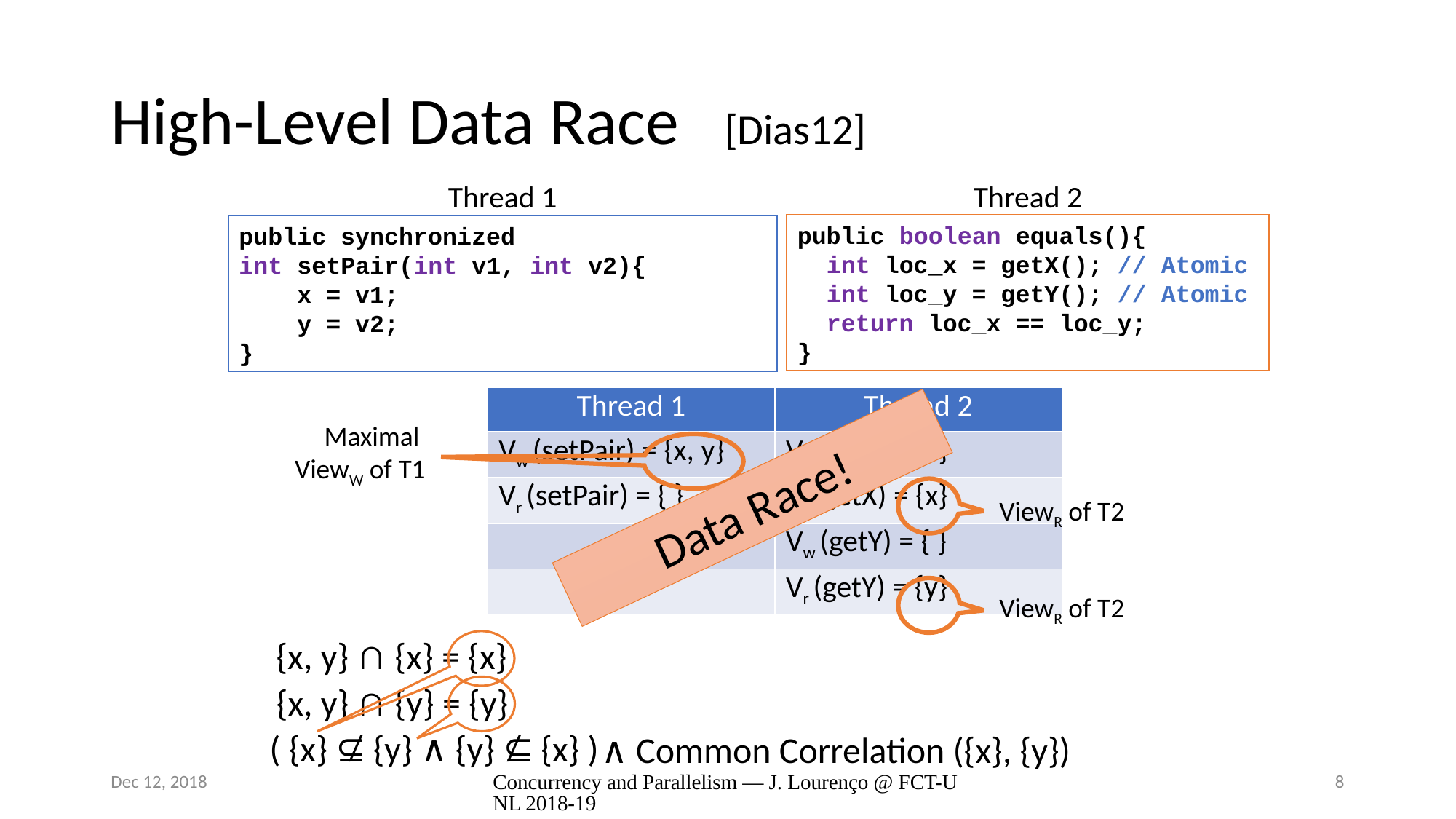

# High-Level Data Race   [Dias12]
Thread 1
Thread 2
public boolean equals(){
  int loc_x = getX(); // Atomic
  int loc_y = getY(); // Atomic
  return loc_x == loc_y;
}
public synchronized
int setPair(int v1, int v2){
    x = v1;
    y = v2;
}
| Thread 1 | Thread 2 |
| --- | --- |
| Vw (setPair) = {x, y} | Vw (getX) = { } |
| Vr (setPair) = { } | Vr (getX) = {x} |
|  | Vw (getY) = { } |
|  | Vr (getY) = {y} |
Maximal
ViewW of T1

Data Race!

ViewR of T2

ViewR of T2
{x, y} ∩ {x} = {x}

{x, y} ∩ {y} = {y}

/
/
( {x} ⊆ {y} ∧ {y} ⊆ {x} )
∧ Common Correlation ({x}, {y})
Dec 12, 2018
Concurrency and Parallelism — J. Lourenço @ FCT-UNL 2018-19
8